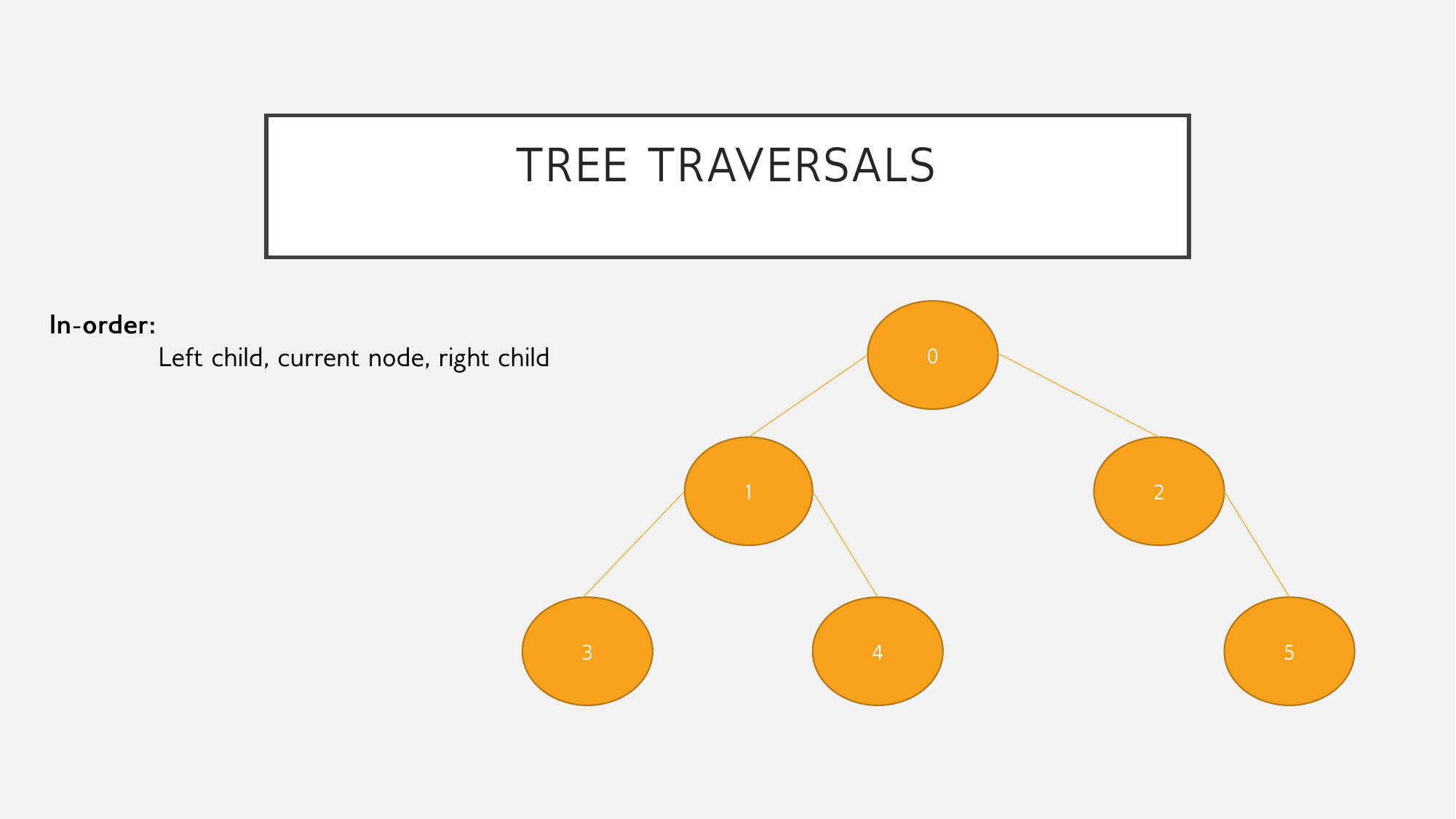

# TREE Traversals
In-order:
	Left child, current node, right child
0
1
2
5
3
4